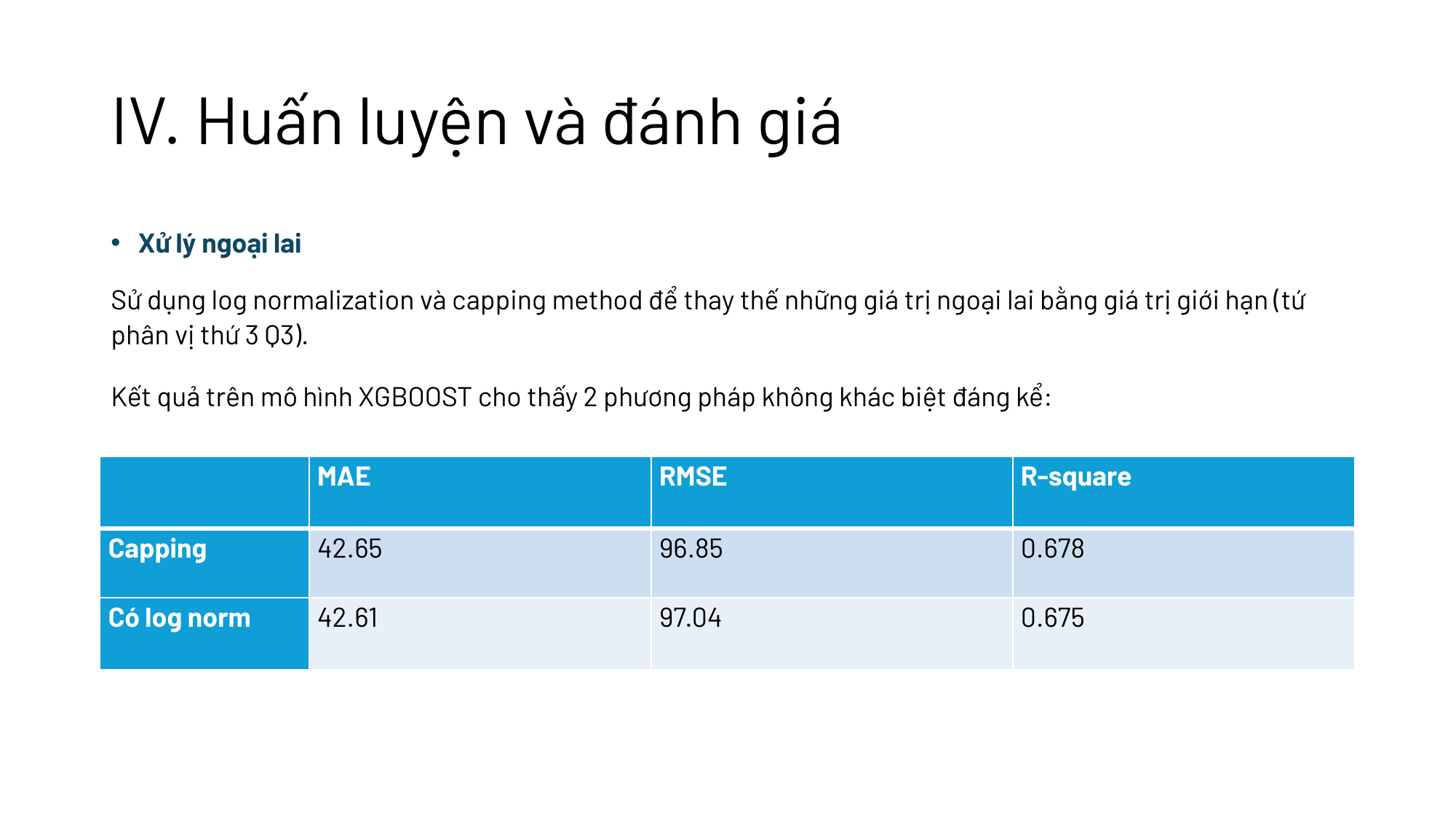

# IV. Huấn luyện và đánh giá
Xử lý ngoại lai
Sử dụng log normalization và capping method để thay thế những giá trị ngoại lai bằng giá trị giới hạn (tứ phân vị thứ 3 Q3).
Kết quả trên mô hình XGBOOST cho thấy 2 phương pháp không khác biệt đáng kể:
|  | MAE | RMSE | R-square |
| --- | --- | --- | --- |
| Capping | 42.65 | 96.85 | 0.678 |
| Có log norm | 42.61 | 97.04 | 0.675 |